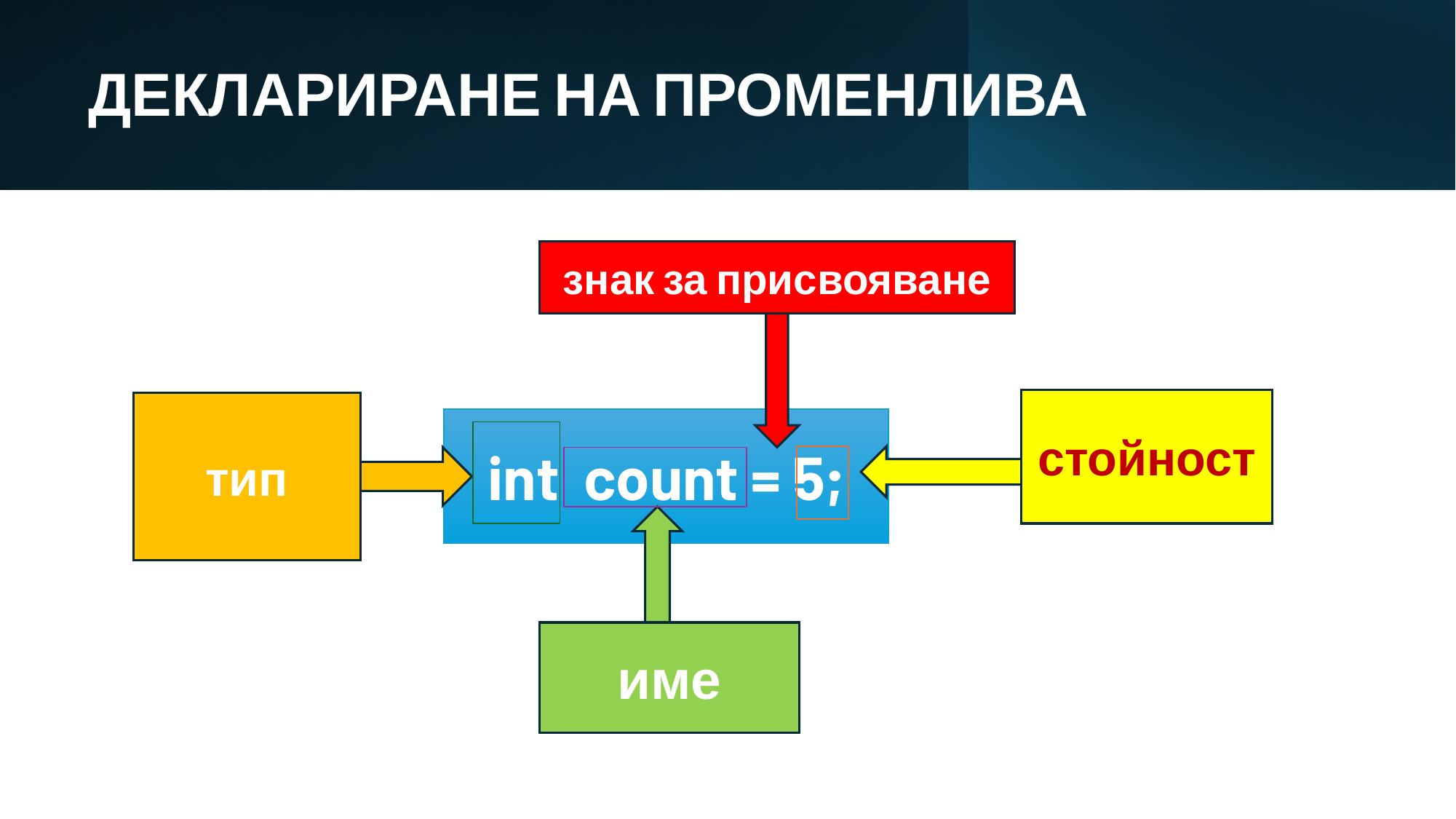

# ДЕКЛАРИРАНЕ НА ПРОМЕНЛИВА
знак за присвояване

стойност
тип
int  count = 5;

име